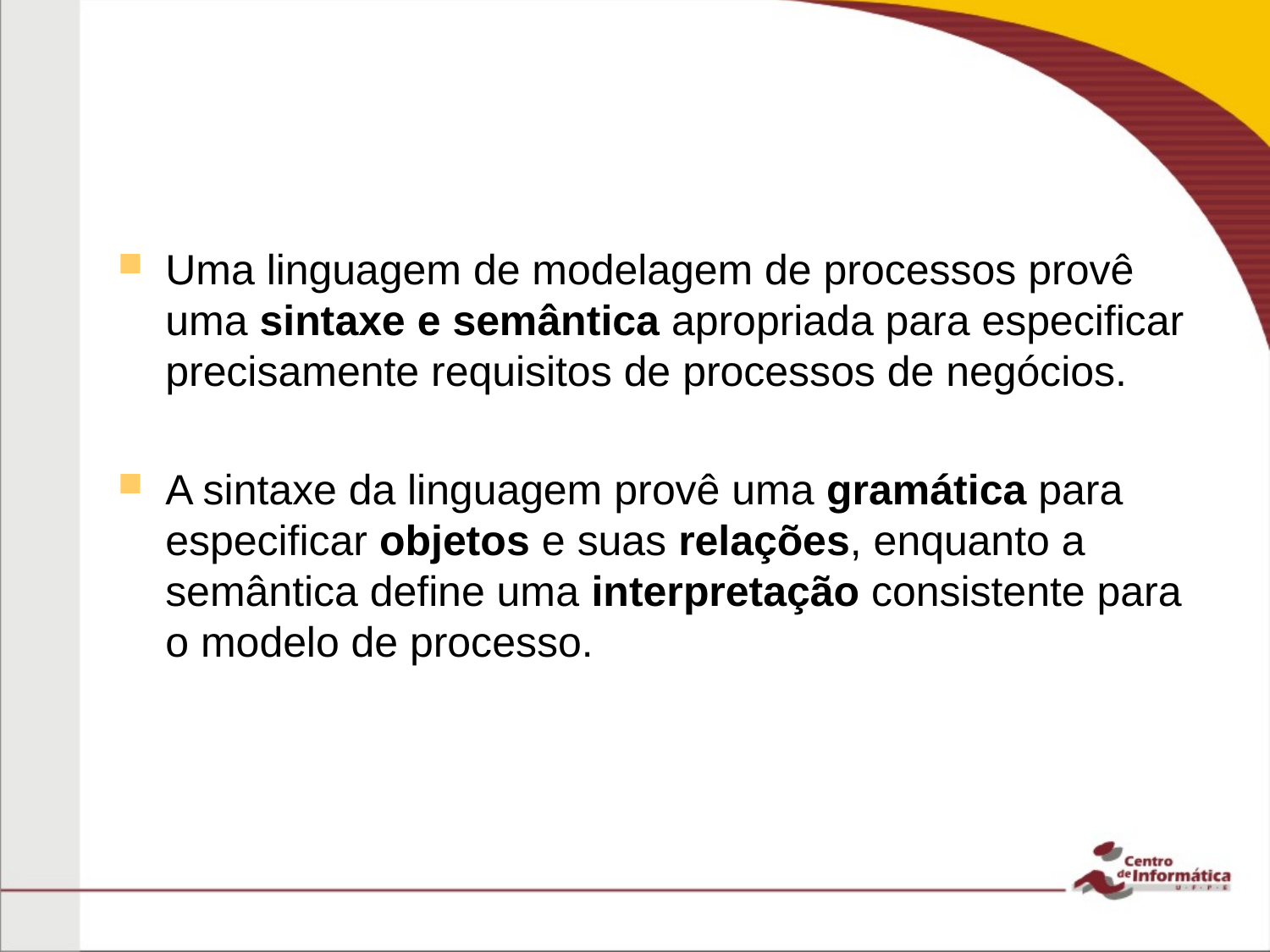

#
Uma linguagem de modelagem de processos provê uma sintaxe e semântica apropriada para especificar precisamente requisitos de processos de negócios.

A sintaxe da linguagem provê uma gramática para especificar objetos e suas relações, enquanto a semântica define uma interpretação consistente para o modelo de processo.